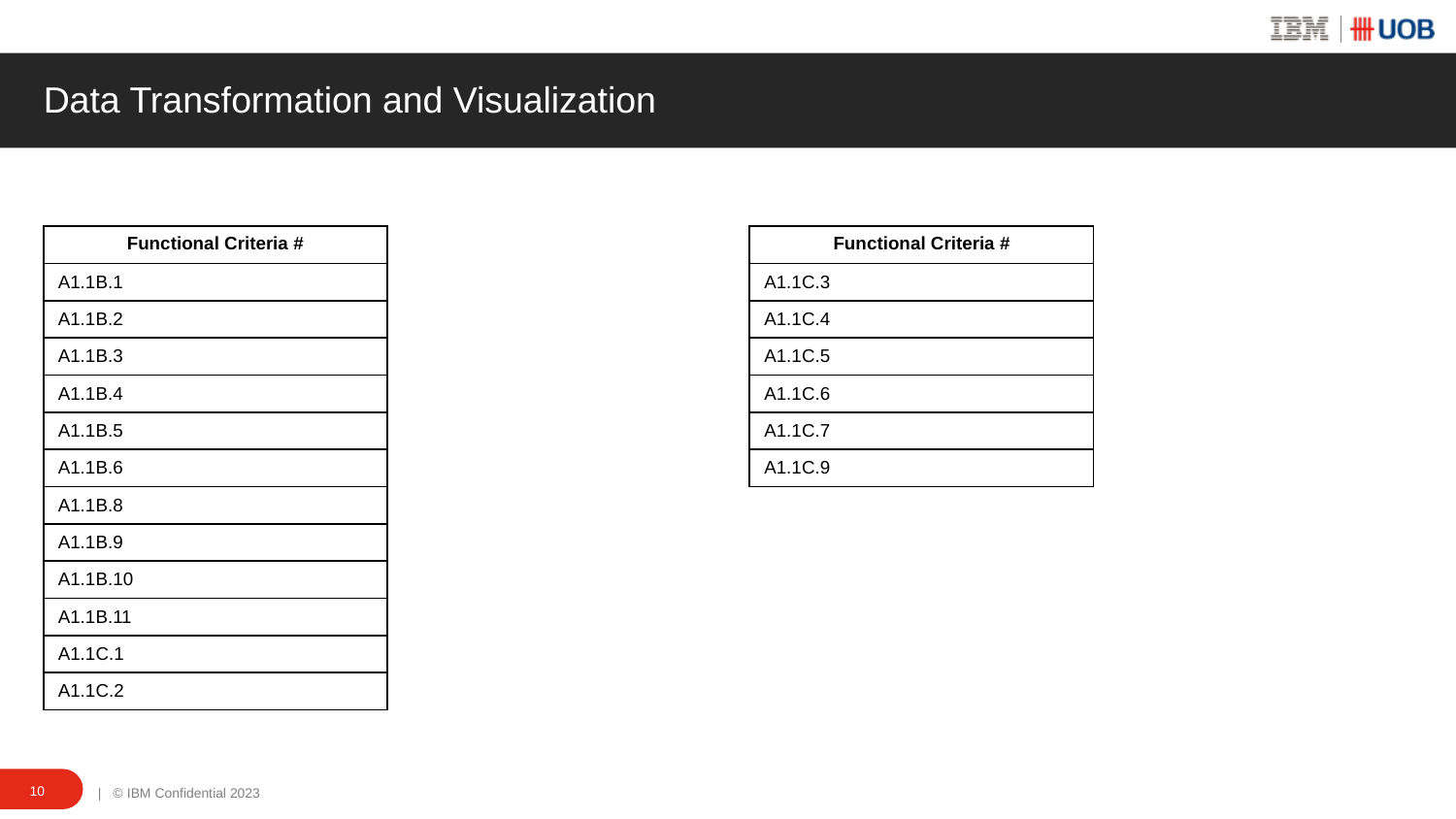

# Data Transformation and Visualization
| Functional Criteria # |
| --- |
| A1.1B.1 |
| A1.1B.2 |
| A1.1B.3 |
| A1.1B.4 |
| A1.1B.5 |
| A1.1B.6 |
| A1.1B.8 |
| A1.1B.9 |
| A1.1B.10 |
| A1.1B.11 |
| A1.1C.1 |
| A1.1C.2 |
| Functional Criteria # |
| --- |
| A1.1C.3 |
| A1.1C.4 |
| A1.1C.5 |
| A1.1C.6 |
| A1.1C.7 |
| A1.1C.9 |